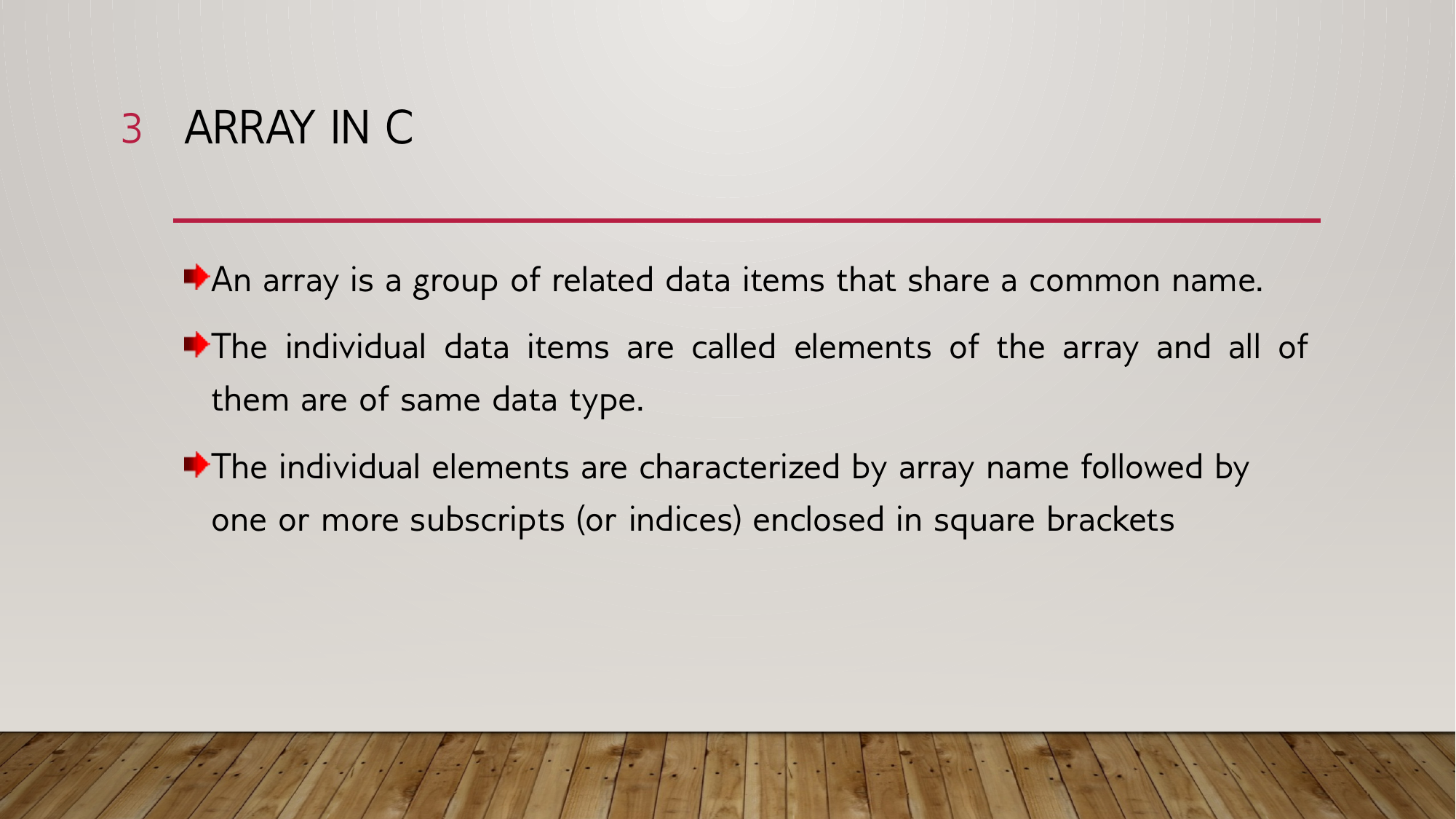

3
# Array in c
An array is a group of related data items that share a common name.
The individual data items are called elements of the array and all of them are of same data type.
The individual elements are characterized by array name followed by one or more subscripts (or indices) enclosed in square brackets